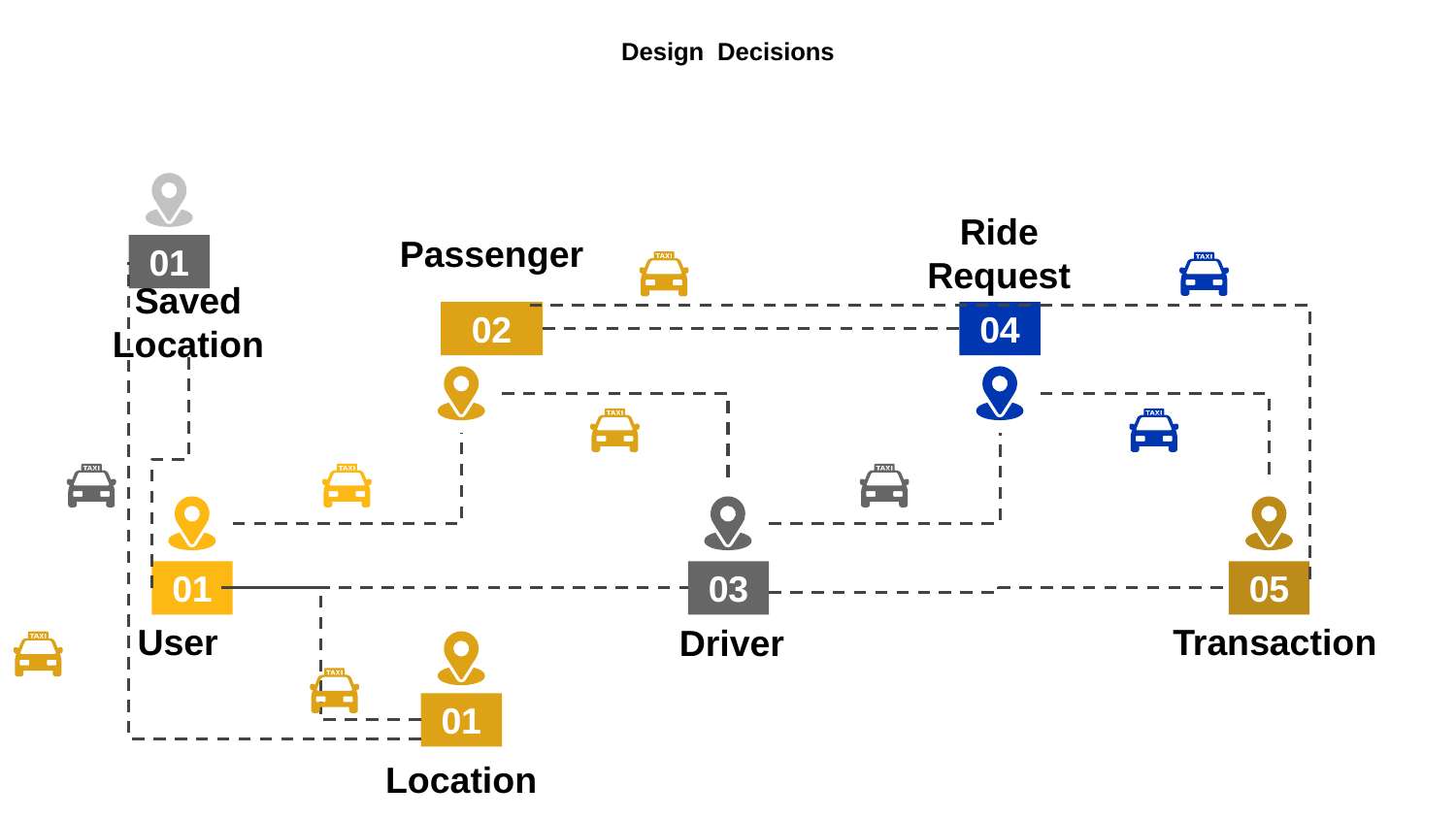

# Design  Decisions

Passenger
02
Ride Request
04
01
Saved Location

01
User
03
Driver
05
Transaction

01
Location